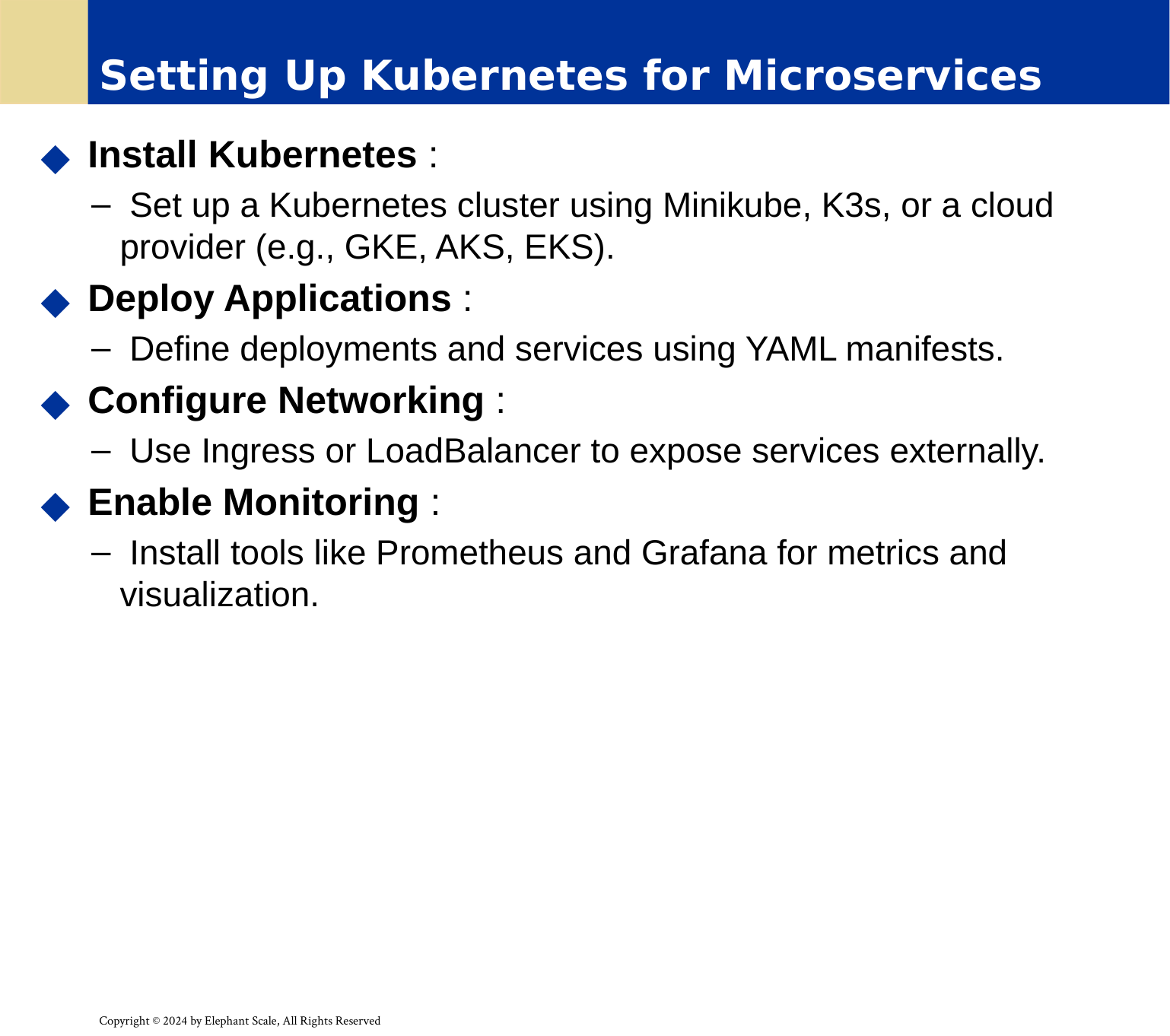

# Setting Up Kubernetes for Microservices
 Install Kubernetes :
 Set up a Kubernetes cluster using Minikube, K3s, or a cloud provider (e.g., GKE, AKS, EKS).
 Deploy Applications :
 Define deployments and services using YAML manifests.
 Configure Networking :
 Use Ingress or LoadBalancer to expose services externally.
 Enable Monitoring :
 Install tools like Prometheus and Grafana for metrics and visualization.
Copyright © 2024 by Elephant Scale, All Rights Reserved